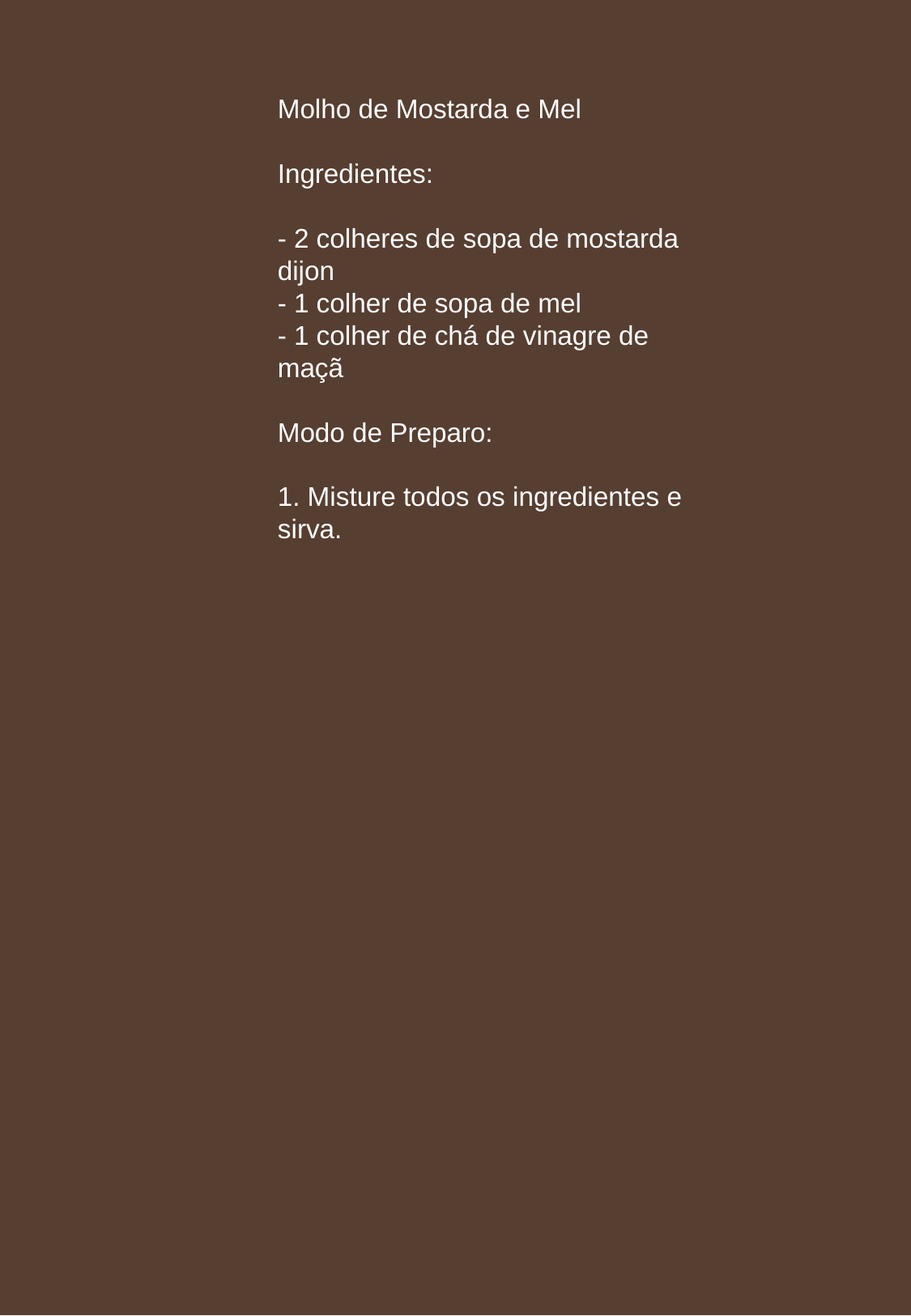

Molho de Mostarda e Mel

Ingredientes:

- 2 colheres de sopa de mostarda dijon
- 1 colher de sopa de mel
- 1 colher de chá de vinagre de maçã

Modo de Preparo:

1. Misture todos os ingredientes e sirva.